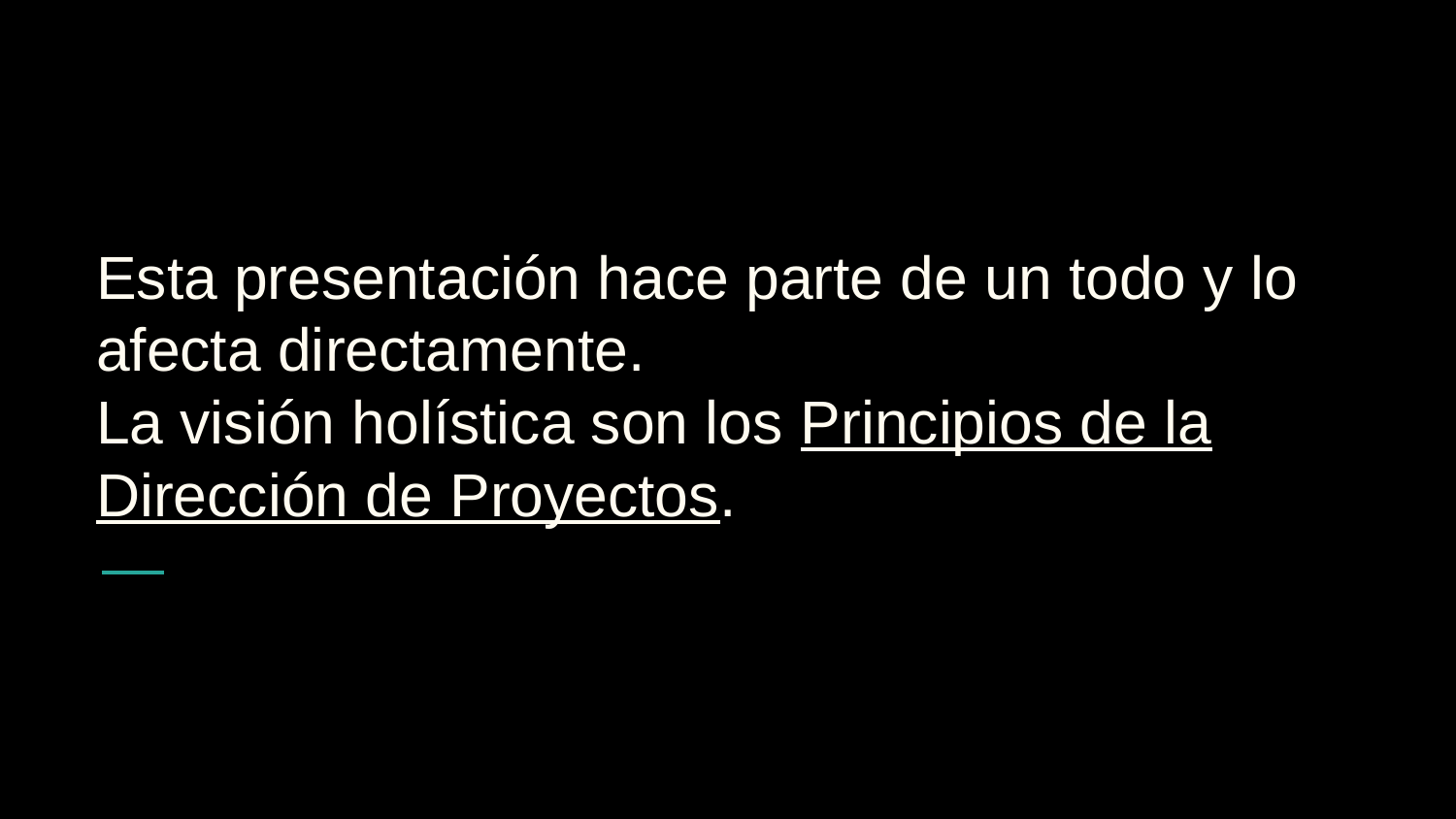

# Esta presentación hace parte de un todo y lo afecta directamente.
La visión holística son los Principios de la Dirección de Proyectos.